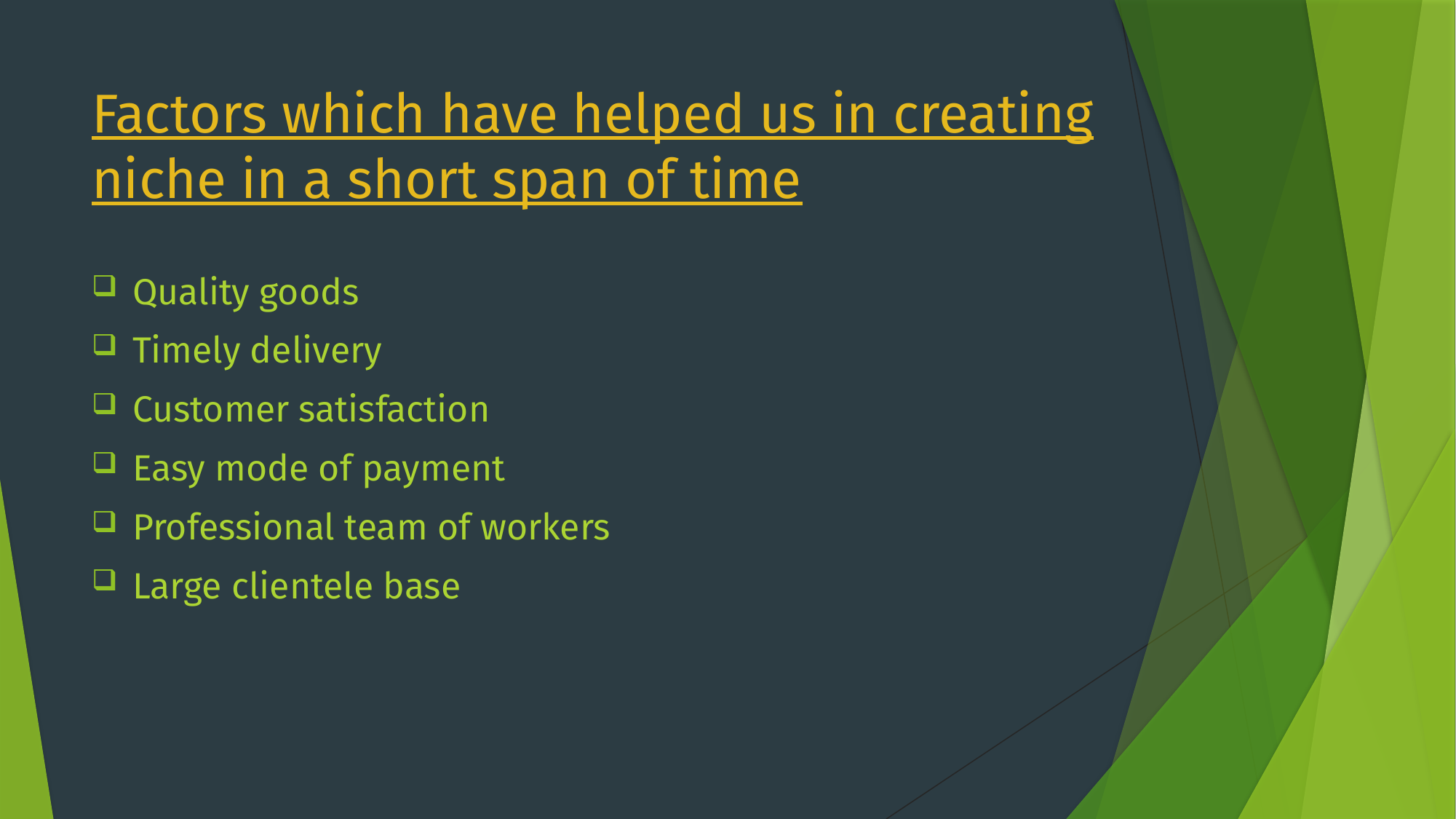

# Factors which have helped us in creating niche in a short span of time
Quality goods
Timely delivery
Customer satisfaction
Easy mode of payment
Professional team of workers
Large clientele base